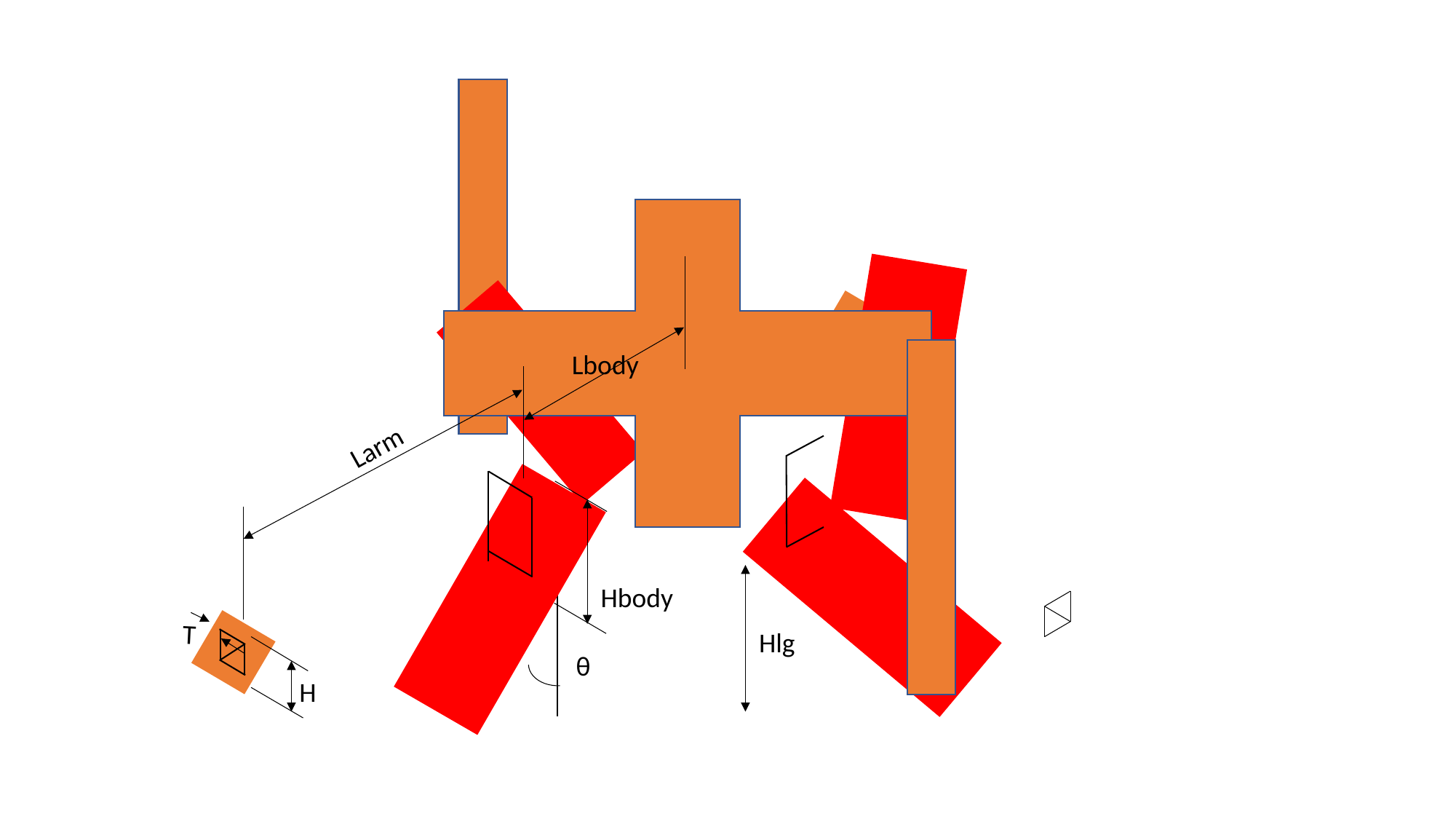

Lbody

Larm

Hbody
T
Hlg

θ
H